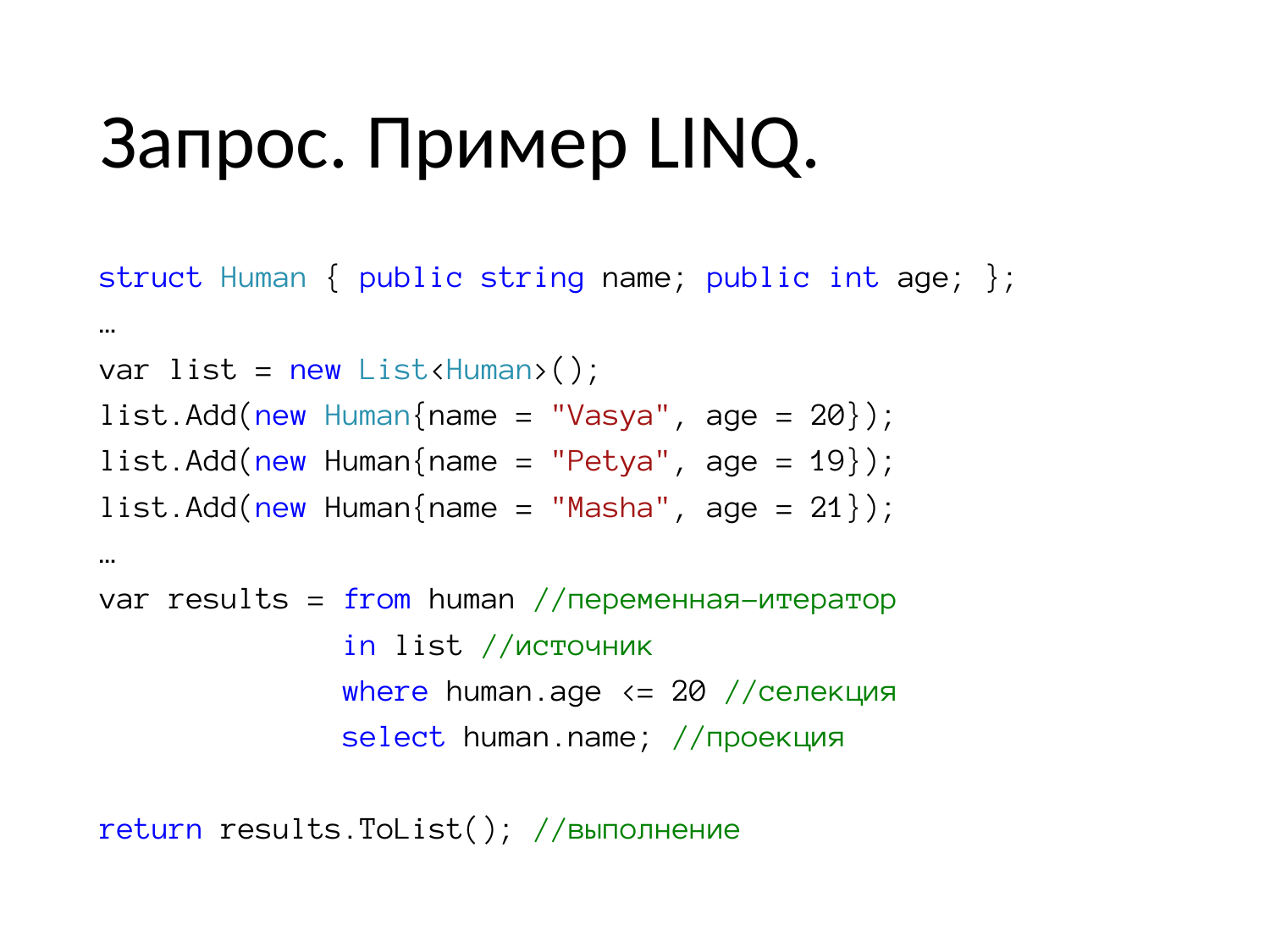

# Запрос. Пример LINQ.
struct Human { public string name; public int age; };
…
var list = new List<Human>();
list.Add(new Human{name = "Vasya", age = 20});
list.Add(new Human{name = "Petya", age = 19});
list.Add(new Human{name = "Masha", age = 21});
…
var results = from human //переменная-итератор
              in list //источник
              where human.age <= 20 //селекция
              select human.name; //проекция

return results.ToList(); //выполнение